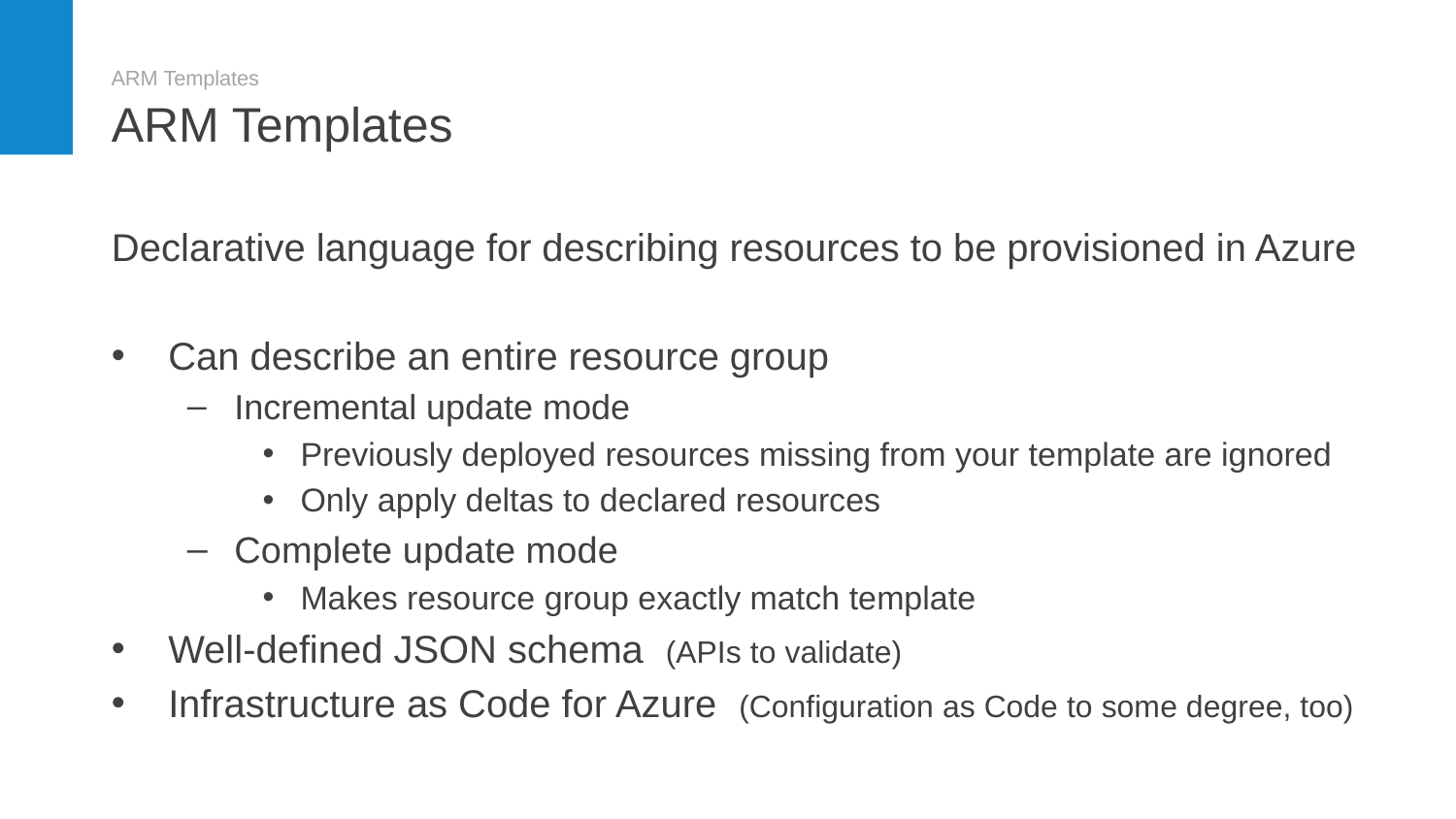

# ARM Templates
ARM Templates
Declarative language for describing resources to be provisioned in Azure

Can describe an entire resource group
Incremental update mode
Previously deployed resources missing from your template are ignored
Only apply deltas to declared resources
Complete update mode
Makes resource group exactly match template
Well-defined JSON schema  (APIs to validate)
Infrastructure as Code for Azure  (Configuration as Code to some degree, too)